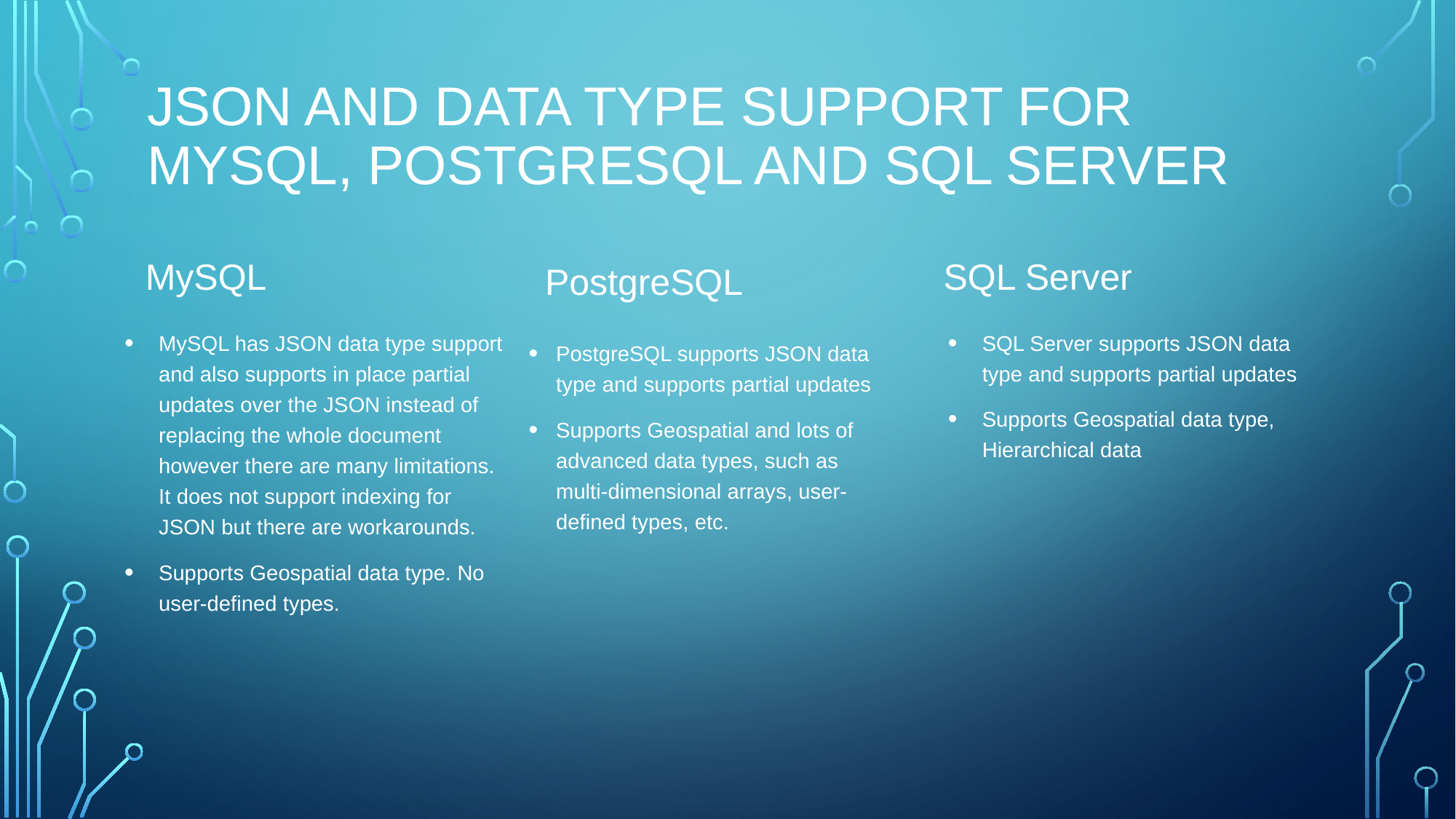

JSON and Data Type Support for MySQL, PostgreSQL and SQL Server
MySQL
SQL Server
PostgreSQL
SQL Server supports JSON data type and supports partial updates
Supports Geospatial data type, Hierarchical data
MySQL has JSON data type support and also supports in place partial updates over the JSON instead of replacing the whole document however there are many limitations. It does not support indexing for JSON but there are workarounds.
Supports Geospatial data type. No user-defined types.
PostgreSQL supports JSON data type and supports partial updates
Supports Geospatial and lots of advanced data types, such as multi-dimensional arrays, user-defined types, etc.